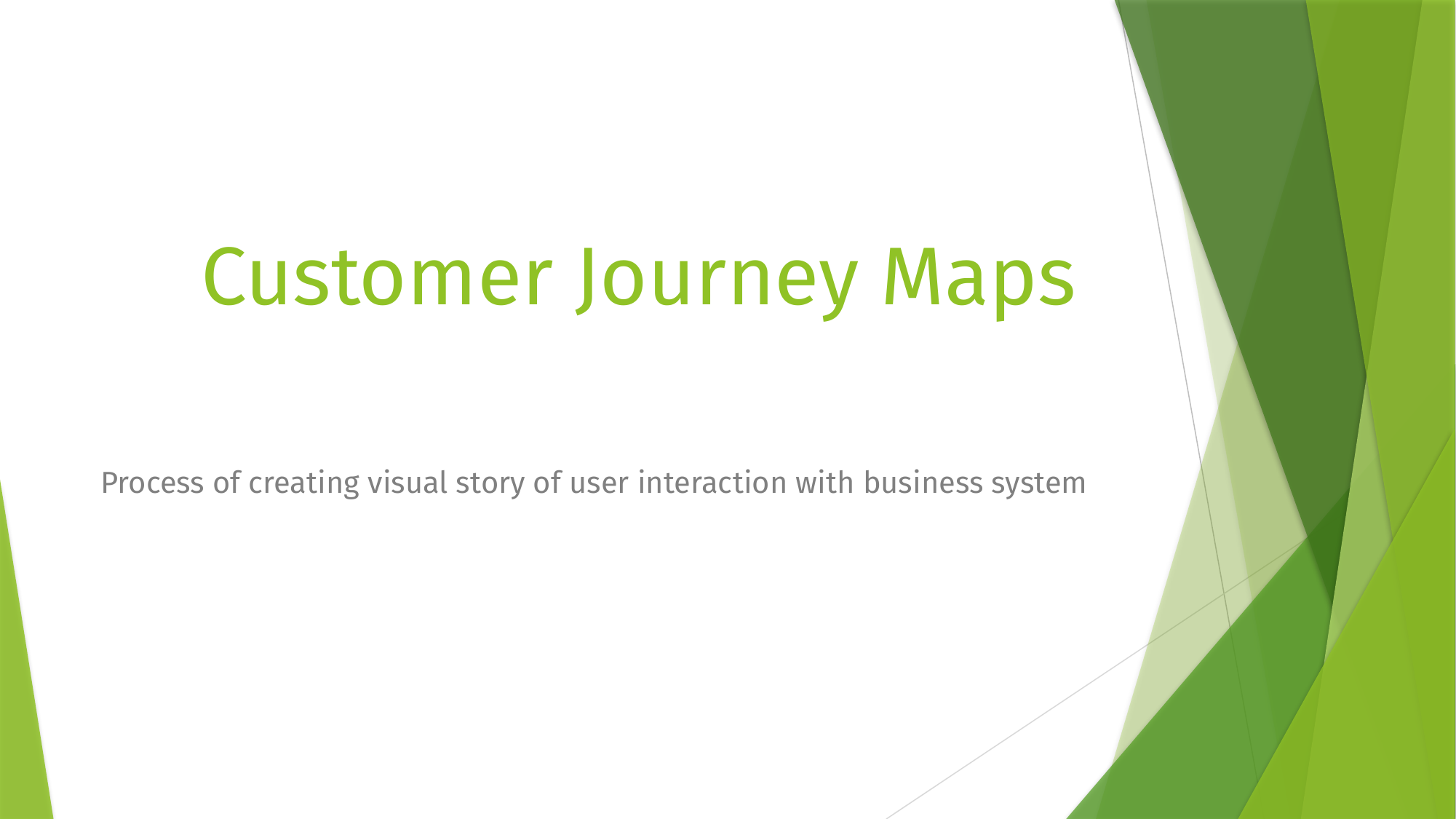

# Customer Journey Maps
Process of creating visual story of user interaction with business system